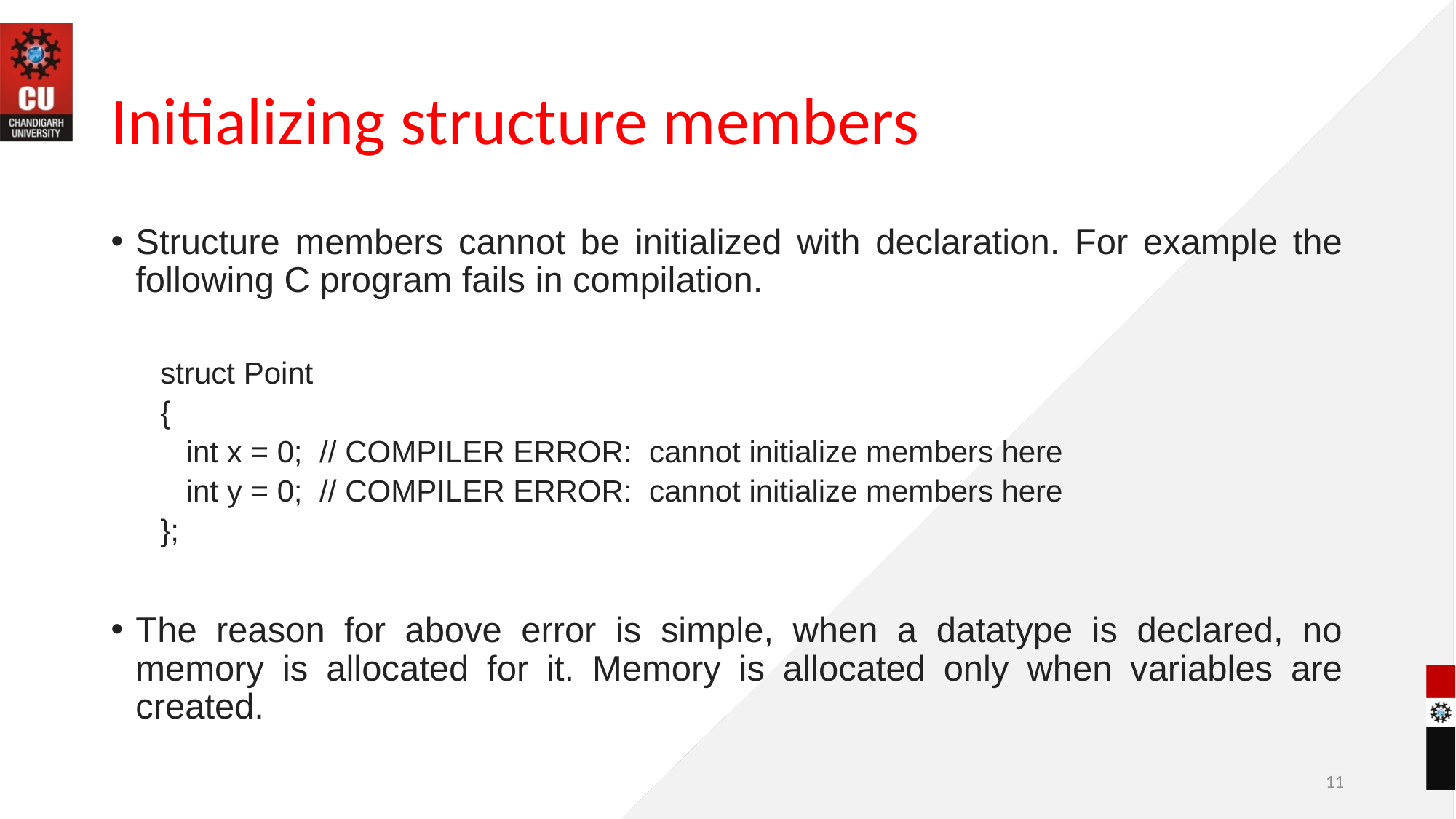

# Initializing structure members
Structure members cannot be initialized with declaration. For example the following C program fails in compilation.

struct Point
{
   int x = 0;  // COMPILER ERROR:  cannot initialize members here
   int y = 0;  // COMPILER ERROR:  cannot initialize members here
};

The reason for above error is simple, when a datatype is declared, no memory is allocated for it. Memory is allocated only when variables are created.
11